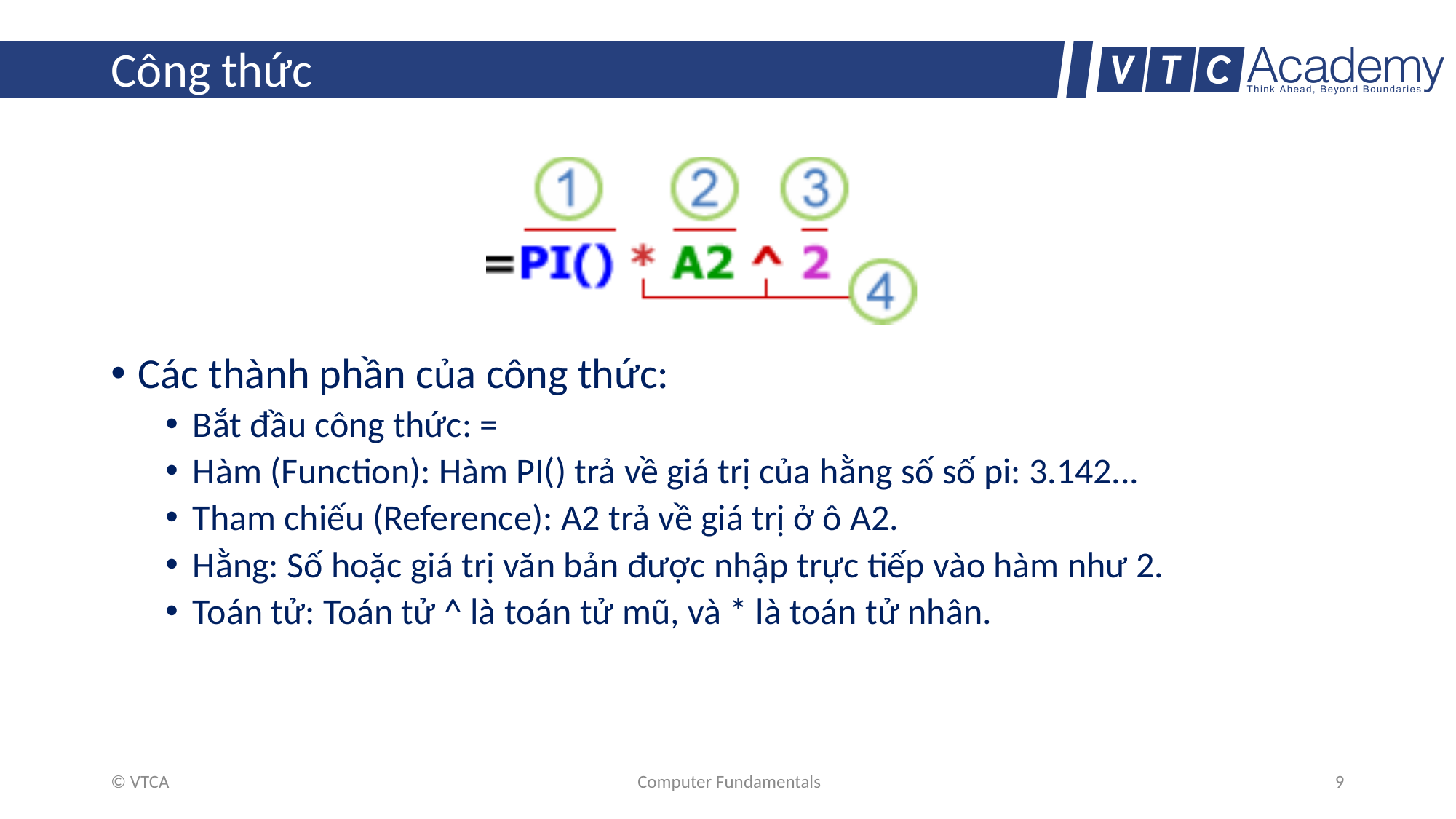

# Công thức

Các thành phần của công thức:
Bắt đầu công thức: =
Hàm (Function): Hàm PI() trả về giá trị của hằng số số pi: 3.142...
Tham chiếu (Reference): A2 trả về giá trị ở ô A2.
Hằng: Số hoặc giá trị văn bản được nhập trực tiếp vào hàm như 2.
Toán tử: Toán tử ^ là toán tử mũ, và * là toán tử nhân.
© VTCA
Computer Fundamentals
9